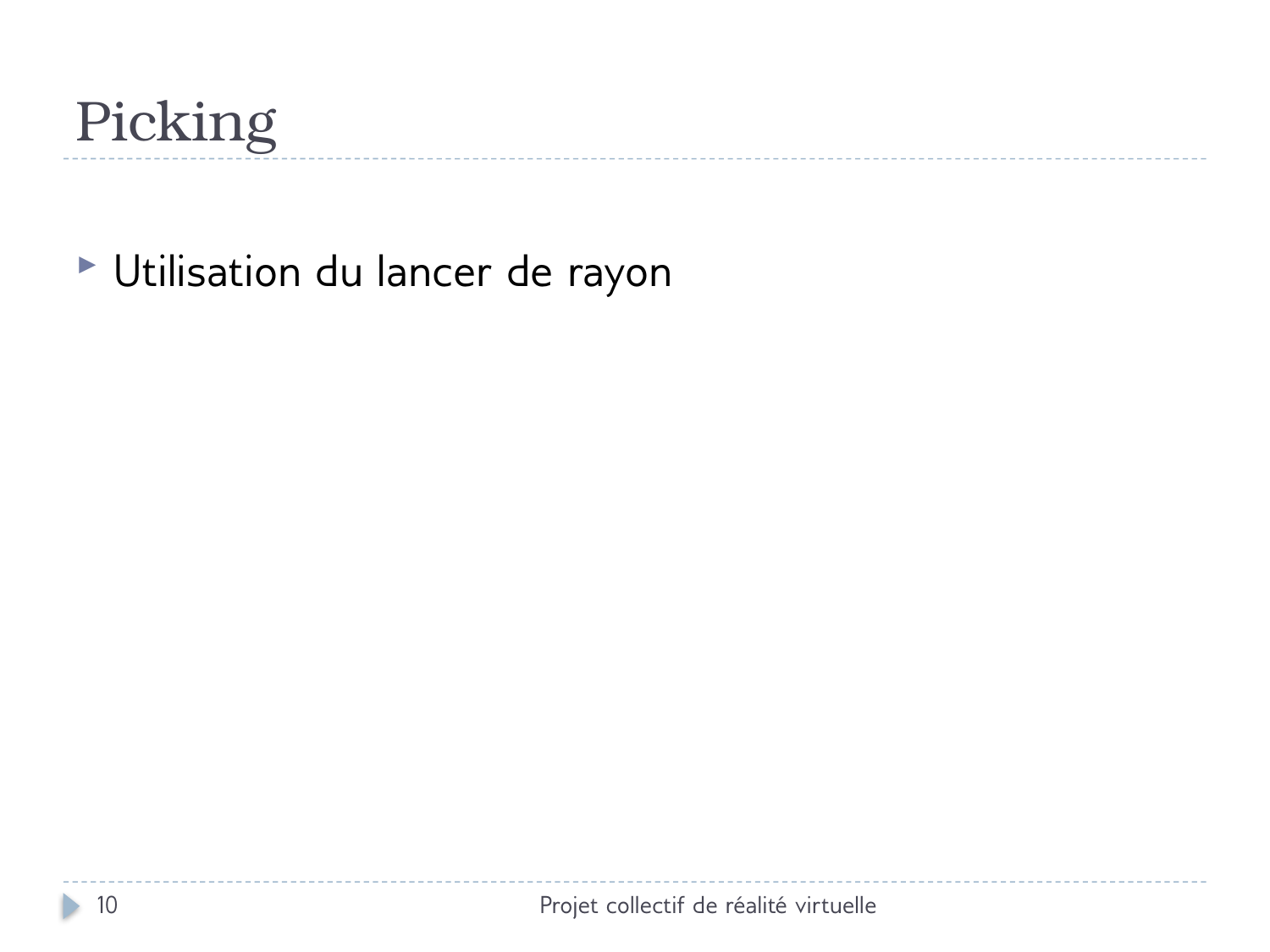

# Picking

Utilisation du lancer de rayon
10
Projet collectif de réalité virtuelle